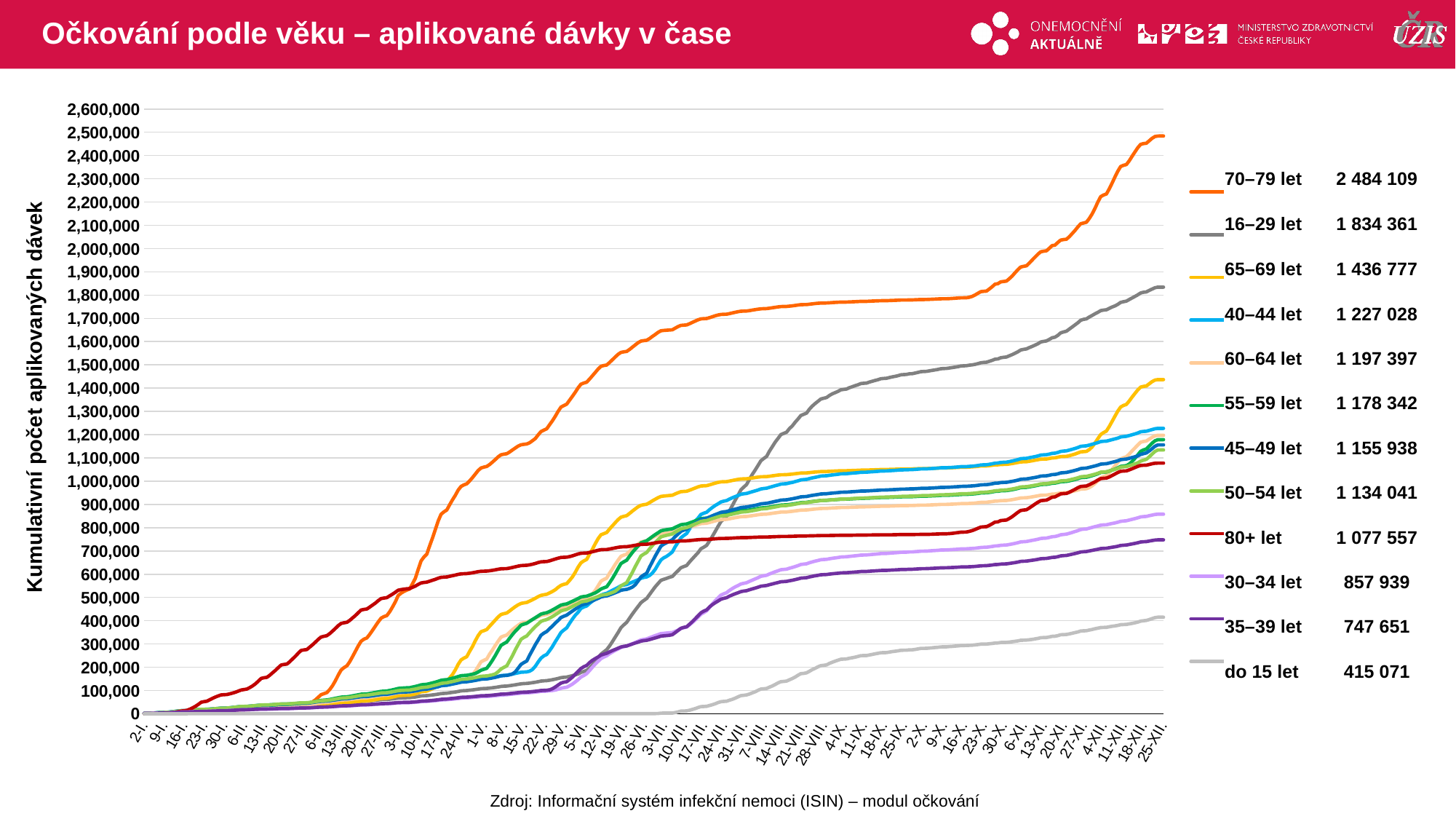

# Očkování podle věku – aplikované dávky v čase

### Chart

| Category | 70–79 | 16–29 | 65–69 | 40–44 | 60–64 | 55–59 | 45–49 | 50–54 | 80+ | 30–34 | 35–39 | do 15 |
|---|---|---|---|---|---|---|---|---|---|---|---|---|
| 2-I. | 688.0 | 1441.0 | 741.0 | 1703.0 | 1074.0 | 1320.0 | 1517.0 | 1480.0 | 759.0 | 1135.0 | 935.0 | 0.0 |
| 3-I. | 724.0 | 1534.0 | 783.0 | 1846.0 | 1142.0 | 1428.0 | 1636.0 | 1589.0 | 764.0 | 1216.0 | 1001.0 | 0.0 |
| 4-I. | 869.0 | 1863.0 | 989.0 | 2344.0 | 1452.0 | 1846.0 | 2102.0 | 2036.0 | 799.0 | 1504.0 | 1279.0 | 0.0 |
| 5-I. | 1044.0 | 2321.0 | 1219.0 | 2940.0 | 1835.0 | 2364.0 | 2689.0 | 2634.0 | 843.0 | 1860.0 | 1643.0 | 0.0 |
| 6-I. | 1302.0 | 2910.0 | 1535.0 | 3708.0 | 2319.0 | 3039.0 | 3442.0 | 3380.0 | 916.0 | 2309.0 | 2031.0 | 0.0 |
| 7-I. | 1783.0 | 3713.0 | 1943.0 | 4668.0 | 2998.0 | 3904.0 | 4387.0 | 4325.0 | 1348.0 | 2876.0 | 2590.0 | 0.0 |
| 8-I. | 2314.0 | 4626.0 | 2434.0 | 5833.0 | 3810.0 | 4920.0 | 5615.0 | 5518.0 | 2228.0 | 3543.0 | 3269.0 | 0.0 |
| 9-I. | 2498.0 | 4768.0 | 2590.0 | 6040.0 | 3998.0 | 5133.0 | 5819.0 | 5729.0 | 2422.0 | 3655.0 | 3401.0 | 0.0 |
| 10-I. | 2657.0 | 4906.0 | 2726.0 | 6242.0 | 4148.0 | 5317.0 | 6027.0 | 5916.0 | 2537.0 | 3771.0 | 3508.0 | 0.0 |
| 11-I. | 3148.0 | 5889.0 | 3246.0 | 7499.0 | 4950.0 | 6398.0 | 7244.0 | 7010.0 | 3194.0 | 4434.0 | 4160.0 | 0.0 |
| 12-I. | 4071.0 | 6961.0 | 3987.0 | 9025.0 | 6018.0 | 7676.0 | 8708.0 | 8381.0 | 4953.0 | 5231.0 | 5012.0 | 0.0 |
| 13-I. | 5307.0 | 7929.0 | 4766.0 | 10419.0 | 7049.0 | 9047.0 | 10108.0 | 9836.0 | 6711.0 | 5996.0 | 5816.0 | 0.0 |
| 14-I. | 6766.0 | 8982.0 | 5688.0 | 11942.0 | 8221.0 | 10534.0 | 11617.0 | 11415.0 | 9076.0 | 6770.0 | 6627.0 | 0.0 |
| 15-I. | 8000.0 | 9934.0 | 6546.0 | 13289.0 | 9365.0 | 11943.0 | 12921.0 | 12866.0 | 11477.0 | 7462.0 | 7346.0 | 0.0 |
| 16-I. | 8342.0 | 10068.0 | 6716.0 | 13485.0 | 9540.0 | 12149.0 | 13083.0 | 13084.0 | 13025.0 | 7552.0 | 7436.0 | 0.0 |
| 17-I. | 8564.0 | 10248.0 | 6835.0 | 13650.0 | 9674.0 | 12295.0 | 13237.0 | 13262.0 | 14699.0 | 7679.0 | 7531.0 | 0.0 |
| 18-I. | 9541.0 | 11002.0 | 7609.0 | 14809.0 | 10568.0 | 13358.0 | 14341.0 | 14401.0 | 19543.0 | 8289.0 | 8111.0 | 1.0 |
| 19-I. | 10559.0 | 11717.0 | 8391.0 | 15912.0 | 11508.0 | 14532.0 | 15442.0 | 15568.0 | 25327.0 | 8829.0 | 8658.0 | 2.0 |
| 20-I. | 11685.0 | 12454.0 | 9133.0 | 16954.0 | 12520.0 | 15715.0 | 16545.0 | 16745.0 | 32020.0 | 9366.0 | 9232.0 | 2.0 |
| 21-I. | 12826.0 | 13146.0 | 9815.0 | 17972.0 | 13329.0 | 16810.0 | 17553.0 | 17866.0 | 40433.0 | 9859.0 | 9743.0 | 2.0 |
| 22-I. | 13642.0 | 13711.0 | 10313.0 | 18750.0 | 13924.0 | 17647.0 | 18358.0 | 18720.0 | 49513.0 | 10241.0 | 10151.0 | 2.0 |
| 23-I. | 13854.0 | 13849.0 | 10425.0 | 18943.0 | 14080.0 | 17840.0 | 18538.0 | 18926.0 | 52033.0 | 10340.0 | 10246.0 | 2.0 |
| 24-I. | 13976.0 | 13967.0 | 10514.0 | 19104.0 | 14189.0 | 17974.0 | 18682.0 | 19077.0 | 53898.0 | 10430.0 | 10323.0 | 2.0 |
| 25-I. | 14493.0 | 14576.0 | 10974.0 | 19889.0 | 14750.0 | 18705.0 | 19452.0 | 19840.0 | 60110.0 | 10870.0 | 10764.0 | 2.0 |
| 26-I. | 15156.0 | 15348.0 | 11582.0 | 20840.0 | 15493.0 | 19692.0 | 20396.0 | 20873.0 | 66530.0 | 11398.0 | 11294.0 | 2.0 |
| 27-I. | 15745.0 | 16107.0 | 12066.0 | 21815.0 | 16194.0 | 20664.0 | 21422.0 | 21931.0 | 72075.0 | 11934.0 | 11823.0 | 2.0 |
| 28-I. | 16382.0 | 16941.0 | 12572.0 | 22904.0 | 16999.0 | 21611.0 | 22451.0 | 22975.0 | 76758.0 | 12531.0 | 12488.0 | 2.0 |
| 29-I. | 17043.0 | 17828.0 | 13160.0 | 24075.0 | 17917.0 | 22740.0 | 23781.0 | 24254.0 | 81140.0 | 13184.0 | 13139.0 | 2.0 |
| 30-I. | 17184.0 | 17926.0 | 13280.0 | 24199.0 | 18035.0 | 22886.0 | 23925.0 | 24376.0 | 81779.0 | 13256.0 | 13201.0 | 2.0 |
| 31-I. | 17339.0 | 18036.0 | 13391.0 | 24338.0 | 18146.0 | 23004.0 | 24052.0 | 24513.0 | 82448.0 | 13338.0 | 13289.0 | 2.0 |
| 1-II. | 17989.0 | 18948.0 | 13964.0 | 25506.0 | 18942.0 | 24017.0 | 25165.0 | 25599.0 | 85430.0 | 13964.0 | 13894.0 | 2.0 |
| 2-II. | 18866.0 | 19977.0 | 14684.0 | 26870.0 | 19934.0 | 25252.0 | 26563.0 | 26922.0 | 88815.0 | 14670.0 | 14696.0 | 2.0 |
| 3-II. | 20038.0 | 20953.0 | 15475.0 | 28304.0 | 20938.0 | 26653.0 | 27984.0 | 28378.0 | 92484.0 | 15427.0 | 15460.0 | 2.0 |
| 4-II. | 21400.0 | 22078.0 | 16373.0 | 29825.0 | 22098.0 | 28153.0 | 29544.0 | 29972.0 | 97341.0 | 16250.0 | 16336.0 | 2.0 |
| 5-II. | 22548.0 | 23037.0 | 17207.0 | 31129.0 | 23207.0 | 29497.0 | 30853.0 | 31376.0 | 102179.0 | 16921.0 | 17049.0 | 2.0 |
| 6-II. | 22712.0 | 23152.0 | 17328.0 | 31299.0 | 23349.0 | 29655.0 | 30990.0 | 31539.0 | 103976.0 | 17019.0 | 17130.0 | 2.0 |
| 7-II. | 22871.0 | 23288.0 | 17424.0 | 31420.0 | 23457.0 | 29789.0 | 31121.0 | 31678.0 | 106103.0 | 17103.0 | 17196.0 | 2.0 |
| 8-II. | 23823.0 | 24087.0 | 18092.0 | 32553.0 | 24369.0 | 30871.0 | 32229.0 | 32746.0 | 112305.0 | 17682.0 | 17773.0 | 2.0 |
| 9-II. | 24953.0 | 24765.0 | 18852.0 | 33655.0 | 25252.0 | 31961.0 | 33319.0 | 33847.0 | 119958.0 | 18225.0 | 18337.0 | 2.0 |
| 10-II. | 26284.0 | 25434.0 | 19614.0 | 34770.0 | 26235.0 | 33180.0 | 34465.0 | 35048.0 | 128817.0 | 18698.0 | 18900.0 | 2.0 |
| 11-II. | 28007.0 | 26215.0 | 20542.0 | 35955.0 | 27312.0 | 34428.0 | 35721.0 | 36344.0 | 140193.0 | 19251.0 | 19540.0 | 2.0 |
| 12-II. | 29468.0 | 26988.0 | 21338.0 | 37028.0 | 28235.0 | 35570.0 | 36824.0 | 37550.0 | 151772.0 | 19763.0 | 20082.0 | 2.0 |
| 13-II. | 29797.0 | 27130.0 | 21478.0 | 37175.0 | 28390.0 | 35759.0 | 36971.0 | 37734.0 | 154742.0 | 19836.0 | 20154.0 | 2.0 |
| 14-II. | 29887.0 | 27172.0 | 21544.0 | 37225.0 | 28443.0 | 35848.0 | 37014.0 | 37806.0 | 156551.0 | 19859.0 | 20183.0 | 2.0 |
| 15-II. | 30806.0 | 27757.0 | 22092.0 | 37982.0 | 29030.0 | 36584.0 | 37754.0 | 38587.0 | 165548.0 | 20279.0 | 20590.0 | 2.0 |
| 16-II. | 32003.0 | 28446.0 | 22693.0 | 38732.0 | 29649.0 | 37358.0 | 38434.0 | 39378.0 | 176247.0 | 20624.0 | 20960.0 | 2.0 |
| 17-II. | 33278.0 | 29117.0 | 23307.0 | 39480.0 | 30351.0 | 38251.0 | 39229.0 | 40314.0 | 186514.0 | 21035.0 | 21378.0 | 3.0 |
| 18-II. | 34662.0 | 29722.0 | 24098.0 | 40321.0 | 31202.0 | 39236.0 | 40068.0 | 41272.0 | 198403.0 | 21466.0 | 21855.0 | 3.0 |
| 19-II. | 35854.0 | 30425.0 | 24729.0 | 41121.0 | 31866.0 | 40139.0 | 40892.0 | 42191.0 | 209756.0 | 21894.0 | 22310.0 | 3.0 |
| 20-II. | 36000.0 | 30524.0 | 24816.0 | 41208.0 | 31955.0 | 40234.0 | 40997.0 | 42283.0 | 211986.0 | 21953.0 | 22367.0 | 3.0 |
| 21-II. | 36059.0 | 30554.0 | 24861.0 | 41240.0 | 32006.0 | 40279.0 | 41070.0 | 42346.0 | 213678.0 | 21979.0 | 22388.0 | 3.0 |
| 22-II. | 36921.0 | 31136.0 | 25330.0 | 41863.0 | 32581.0 | 40980.0 | 41654.0 | 43032.0 | 223748.0 | 22405.0 | 22723.0 | 3.0 |
| 23-II. | 37952.0 | 31831.0 | 25983.0 | 42709.0 | 33257.0 | 41827.0 | 42496.0 | 43957.0 | 235840.0 | 22895.0 | 23235.0 | 3.0 |
| 24-II. | 39312.0 | 32574.0 | 26725.0 | 43567.0 | 34099.0 | 42767.0 | 43339.0 | 44902.0 | 247157.0 | 23417.0 | 23706.0 | 3.0 |
| 25-II. | 40957.0 | 33426.0 | 27533.0 | 44611.0 | 34982.0 | 43809.0 | 44409.0 | 46017.0 | 260595.0 | 24002.0 | 24322.0 | 3.0 |
| 26-II. | 42868.0 | 34328.0 | 28354.0 | 45602.0 | 35850.0 | 44896.0 | 45397.0 | 47005.0 | 272124.0 | 24564.0 | 24866.0 | 3.0 |
| 27-II. | 43185.0 | 34468.0 | 28433.0 | 45747.0 | 35947.0 | 45018.0 | 45510.0 | 47120.0 | 274374.0 | 24647.0 | 24929.0 | 3.0 |
| 28-II. | 43320.0 | 34568.0 | 28513.0 | 45875.0 | 36080.0 | 45221.0 | 45634.0 | 47277.0 | 276050.0 | 24722.0 | 24971.0 | 3.0 |
| 1-III. | 45962.0 | 35316.0 | 29620.0 | 47079.0 | 37558.0 | 46853.0 | 46777.0 | 48502.0 | 286226.0 | 25310.0 | 25610.0 | 3.0 |
| 2-III. | 51087.0 | 36224.0 | 31212.0 | 48658.0 | 40376.0 | 49936.0 | 48353.0 | 50279.0 | 296546.0 | 25982.0 | 26369.0 | 3.0 |
| 3-III. | 59650.0 | 37242.0 | 32921.0 | 50474.0 | 42817.0 | 52566.0 | 50159.0 | 52209.0 | 307773.0 | 26762.0 | 27207.0 | 3.0 |
| 4-III. | 70954.0 | 38087.0 | 34722.0 | 52026.0 | 45415.0 | 54953.0 | 51819.0 | 53921.0 | 319874.0 | 27346.0 | 27989.0 | 3.0 |
| 5-III. | 81944.0 | 39020.0 | 36144.0 | 53564.0 | 47373.0 | 57187.0 | 53322.0 | 55575.0 | 329887.0 | 28051.0 | 28717.0 | 3.0 |
| 6-III. | 86501.0 | 39381.0 | 36729.0 | 54097.0 | 48239.0 | 58282.0 | 53851.0 | 56322.0 | 332911.0 | 28280.0 | 28993.0 | 3.0 |
| 7-III. | 90922.0 | 39761.0 | 37388.0 | 54712.0 | 48918.0 | 59168.0 | 54463.0 | 57072.0 | 335569.0 | 28506.0 | 29264.0 | 3.0 |
| 8-III. | 104022.0 | 40618.0 | 38588.0 | 56120.0 | 50839.0 | 61316.0 | 55823.0 | 58770.0 | 344537.0 | 29158.0 | 29965.0 | 4.0 |
| 9-III. | 120528.0 | 41732.0 | 40023.0 | 57896.0 | 52985.0 | 63790.0 | 57758.0 | 61085.0 | 355273.0 | 29908.0 | 30774.0 | 5.0 |
| 10-III. | 142229.0 | 43061.0 | 41502.0 | 59646.0 | 54975.0 | 66330.0 | 59347.0 | 62956.0 | 366816.0 | 30780.0 | 31722.0 | 5.0 |
| 11-III. | 166286.0 | 44587.0 | 43255.0 | 61664.0 | 57144.0 | 68946.0 | 61368.0 | 65134.0 | 378793.0 | 31820.0 | 32769.0 | 5.0 |
| 12-III. | 188136.0 | 46024.0 | 45015.0 | 63773.0 | 58888.0 | 71299.0 | 63330.0 | 67161.0 | 388277.0 | 32699.0 | 33714.0 | 5.0 |
| 13-III. | 198331.0 | 46459.0 | 45457.0 | 64395.0 | 59517.0 | 72257.0 | 64156.0 | 67916.0 | 391053.0 | 32910.0 | 34012.0 | 6.0 |
| 14-III. | 205745.0 | 46828.0 | 45766.0 | 64902.0 | 59911.0 | 72905.0 | 64625.0 | 68541.0 | 393006.0 | 33103.0 | 34222.0 | 8.0 |
| 15-III. | 223327.0 | 48075.0 | 47050.0 | 66403.0 | 61105.0 | 74476.0 | 65953.0 | 69954.0 | 401114.0 | 33817.0 | 34883.0 | 8.0 |
| 16-III. | 245796.0 | 49456.0 | 48740.0 | 68411.0 | 62868.0 | 76886.0 | 67943.0 | 72246.0 | 411920.0 | 34773.0 | 35831.0 | 8.0 |
| 17-III. | 268685.0 | 50812.0 | 50407.0 | 70134.0 | 64516.0 | 79161.0 | 69634.0 | 74257.0 | 422237.0 | 35645.0 | 36707.0 | 8.0 |
| 18-III. | 292075.0 | 52092.0 | 52146.0 | 71853.0 | 66085.0 | 81410.0 | 71334.0 | 76368.0 | 434411.0 | 36506.0 | 37604.0 | 8.0 |
| 19-III. | 311682.0 | 53706.0 | 54126.0 | 73873.0 | 68014.0 | 83920.0 | 73230.0 | 78623.0 | 445964.0 | 37404.0 | 38657.0 | 8.0 |
| 20-III. | 320829.0 | 54290.0 | 54589.0 | 74493.0 | 68443.0 | 84836.0 | 73741.0 | 79612.0 | 448572.0 | 37698.0 | 38991.0 | 8.0 |
| 21-III. | 325591.0 | 54585.0 | 54766.0 | 74781.0 | 68656.0 | 85188.0 | 74040.0 | 80021.0 | 450327.0 | 37880.0 | 39131.0 | 8.0 |
| 22-III. | 341301.0 | 55571.0 | 56452.0 | 76258.0 | 70378.0 | 87182.0 | 75543.0 | 81807.0 | 458583.0 | 38563.0 | 39804.0 | 8.0 |
| 23-III. | 358713.0 | 56763.0 | 58318.0 | 77720.0 | 72200.0 | 89393.0 | 77122.0 | 83631.0 | 467112.0 | 39309.0 | 40609.0 | 8.0 |
| 24-III. | 377154.0 | 57987.0 | 60620.0 | 79428.0 | 74291.0 | 91629.0 | 78841.0 | 85445.0 | 475857.0 | 40185.0 | 41412.0 | 8.0 |
| 25-III. | 395161.0 | 59262.0 | 62890.0 | 81231.0 | 76428.0 | 93775.0 | 80655.0 | 87259.0 | 486475.0 | 40992.0 | 42287.0 | 8.0 |
| 26-III. | 411003.0 | 60825.0 | 65260.0 | 83436.0 | 78548.0 | 96231.0 | 82706.0 | 89356.0 | 495082.0 | 42057.0 | 43405.0 | 8.0 |
| 27-III. | 417735.0 | 61198.0 | 65807.0 | 83900.0 | 79052.0 | 97035.0 | 83103.0 | 89857.0 | 497390.0 | 42304.0 | 43662.0 | 8.0 |
| 28-III. | 421776.0 | 61488.0 | 66417.0 | 84350.0 | 79479.0 | 97719.0 | 83565.0 | 90341.0 | 499036.0 | 42491.0 | 43864.0 | 8.0 |
| 29-III. | 438258.0 | 62549.0 | 68991.0 | 86012.0 | 81825.0 | 100003.0 | 85254.0 | 92137.0 | 506656.0 | 43279.0 | 44733.0 | 8.0 |
| 30-III. | 458725.0 | 63987.0 | 71798.0 | 87926.0 | 84496.0 | 102757.0 | 87599.0 | 94512.0 | 514066.0 | 44216.0 | 45683.0 | 8.0 |
| 31-III. | 481429.0 | 65597.0 | 74660.0 | 89993.0 | 87005.0 | 105632.0 | 89641.0 | 96667.0 | 522386.0 | 45269.0 | 46784.0 | 8.0 |
| 1-IV. | 508412.0 | 67421.0 | 77953.0 | 92416.0 | 89928.0 | 108764.0 | 91937.0 | 99178.0 | 531158.0 | 46514.0 | 48085.0 | 8.0 |
| 2-IV. | 518462.0 | 67994.0 | 78889.0 | 93304.0 | 90755.0 | 109909.0 | 92696.0 | 100057.0 | 533725.0 | 46880.0 | 48499.0 | 9.0 |
| 3-IV. | 525712.0 | 68499.0 | 79477.0 | 93920.0 | 91467.0 | 110751.0 | 93355.0 | 100748.0 | 535554.0 | 47169.0 | 48824.0 | 9.0 |
| 4-IV. | 531454.0 | 68810.0 | 79881.0 | 94436.0 | 91907.0 | 111461.0 | 93899.0 | 101318.0 | 537162.0 | 47361.0 | 49039.0 | 9.0 |
| 5-IV. | 536527.0 | 69126.0 | 80255.0 | 94835.0 | 92371.0 | 111921.0 | 94246.0 | 101839.0 | 538244.0 | 47555.0 | 49240.0 | 9.0 |
| 6-IV. | 559018.0 | 70728.0 | 82550.0 | 96695.0 | 94682.0 | 114638.0 | 96168.0 | 104078.0 | 543557.0 | 48504.0 | 50192.0 | 9.0 |
| 7-IV. | 582171.0 | 72019.0 | 85315.0 | 98430.0 | 96934.0 | 117319.0 | 98075.0 | 106229.0 | 548897.0 | 49342.0 | 51039.0 | 9.0 |
| 8-IV. | 621013.0 | 73938.0 | 89636.0 | 100952.0 | 100023.0 | 120399.0 | 100521.0 | 108907.0 | 556178.0 | 50578.0 | 52392.0 | 9.0 |
| 9-IV. | 656751.0 | 76424.0 | 94291.0 | 103967.0 | 103323.0 | 124183.0 | 103704.0 | 112105.0 | 562164.0 | 52197.0 | 54004.0 | 10.0 |
| 10-IV. | 673951.0 | 77288.0 | 96086.0 | 105523.0 | 104548.0 | 125702.0 | 105009.0 | 113399.0 | 564330.0 | 52729.0 | 54841.0 | 10.0 |
| 11-IV. | 685849.0 | 77901.0 | 97122.0 | 106323.0 | 105234.0 | 126553.0 | 105778.0 | 114279.0 | 565677.0 | 53063.0 | 55203.0 | 10.0 |
| 12-IV. | 722023.0 | 79400.0 | 102273.0 | 108658.0 | 108383.0 | 129567.0 | 108095.0 | 116976.0 | 569766.0 | 54023.0 | 56296.0 | 10.0 |
| 13-IV. | 755587.0 | 80903.0 | 107429.0 | 111335.0 | 111409.0 | 132689.0 | 110831.0 | 120138.0 | 573927.0 | 55113.0 | 57482.0 | 10.0 |
| 14-IV. | 792334.0 | 82393.0 | 113963.0 | 113743.0 | 114603.0 | 135785.0 | 113425.0 | 123104.0 | 577947.0 | 56176.0 | 58601.0 | 10.0 |
| 15-IV. | 828836.0 | 84368.0 | 124003.0 | 116696.0 | 118500.0 | 139414.0 | 116316.0 | 126268.0 | 582636.0 | 57507.0 | 60018.0 | 10.0 |
| 16-IV. | 857681.0 | 86638.0 | 133160.0 | 120822.0 | 123023.0 | 143774.0 | 120414.0 | 130264.0 | 586497.0 | 59132.0 | 61937.0 | 10.0 |
| 17-IV. | 867923.0 | 87554.0 | 137166.0 | 122230.0 | 124331.0 | 145624.0 | 121718.0 | 132070.0 | 587371.0 | 59767.0 | 62742.0 | 10.0 |
| 18-IV. | 875971.0 | 88297.0 | 139636.0 | 123269.0 | 125176.0 | 146550.0 | 122591.0 | 132929.0 | 588018.0 | 60279.0 | 63341.0 | 10.0 |
| 19-IV. | 898407.0 | 90088.0 | 153610.0 | 126047.0 | 128610.0 | 149658.0 | 125115.0 | 135940.0 | 590787.0 | 61458.0 | 64703.0 | 11.0 |
| 20-IV. | 919789.0 | 91756.0 | 168748.0 | 128469.0 | 132003.0 | 152811.0 | 127585.0 | 138604.0 | 593616.0 | 62549.0 | 65978.0 | 11.0 |
| 21-IV. | 939293.0 | 93499.0 | 188888.0 | 130891.0 | 135707.0 | 156049.0 | 130063.0 | 141315.0 | 596244.0 | 63809.0 | 67276.0 | 11.0 |
| 22-IV. | 961607.0 | 95644.0 | 212414.0 | 133855.0 | 140046.0 | 159855.0 | 132818.0 | 144424.0 | 599226.0 | 65227.0 | 68708.0 | 11.0 |
| 23-IV. | 977385.0 | 98185.0 | 231273.0 | 137270.0 | 144316.0 | 163528.0 | 135694.0 | 147739.0 | 601366.0 | 67052.0 | 70557.0 | 14.0 |
| 24-IV. | 984017.0 | 99192.0 | 239045.0 | 138218.0 | 146083.0 | 164487.0 | 136710.0 | 148646.0 | 602029.0 | 67595.0 | 71045.0 | 15.0 |
| 25-IV. | 988627.0 | 99789.0 | 245111.0 | 138949.0 | 148783.0 | 165332.0 | 137555.0 | 149387.0 | 602435.0 | 68040.0 | 71428.0 | 15.0 |
| 26-IV. | 1001159.0 | 101220.0 | 268085.0 | 140638.0 | 156811.0 | 167556.0 | 139221.0 | 151146.0 | 604137.0 | 68978.0 | 72409.0 | 16.0 |
| 27-IV. | 1015183.0 | 102560.0 | 289036.0 | 142350.0 | 168145.0 | 170011.0 | 141232.0 | 153142.0 | 606061.0 | 69918.0 | 73333.0 | 16.0 |
| 28-IV. | 1030206.0 | 104170.0 | 313568.0 | 144468.0 | 183094.0 | 173154.0 | 143436.0 | 155561.0 | 608272.0 | 71019.0 | 74441.0 | 16.0 |
| 29-IV. | 1045878.0 | 105852.0 | 336125.0 | 147062.0 | 203191.0 | 179322.0 | 145804.0 | 158130.0 | 610876.0 | 72272.0 | 75779.0 | 17.0 |
| 30-IV. | 1056595.0 | 107872.0 | 352864.0 | 149796.0 | 223145.0 | 187085.0 | 148425.0 | 160974.0 | 612509.0 | 73603.0 | 77182.0 | 18.0 |
| 1-V. | 1060391.0 | 108379.0 | 356948.0 | 150557.0 | 229711.0 | 191216.0 | 149110.0 | 161764.0 | 612918.0 | 73940.0 | 77544.0 | 18.0 |
| 2-V. | 1063208.0 | 108891.0 | 361925.0 | 151163.0 | 235248.0 | 195339.0 | 149718.0 | 162494.0 | 613310.0 | 74255.0 | 77875.0 | 19.0 |
| 3-V. | 1071440.0 | 110204.0 | 376038.0 | 153021.0 | 256388.0 | 211583.0 | 151721.0 | 164782.0 | 614634.0 | 75217.0 | 78827.0 | 19.0 |
| 4-V. | 1081766.0 | 111635.0 | 389437.0 | 155269.0 | 274107.0 | 229791.0 | 153982.0 | 167463.0 | 616610.0 | 76270.0 | 79908.0 | 20.0 |
| 5-V. | 1092840.0 | 113295.0 | 402804.0 | 157522.0 | 294038.0 | 250334.0 | 156528.0 | 171215.0 | 618677.0 | 77484.0 | 81209.0 | 21.0 |
| 6-V. | 1104505.0 | 115101.0 | 416147.0 | 160475.0 | 312198.0 | 272431.0 | 159618.0 | 180736.0 | 621226.0 | 78855.0 | 82663.0 | 21.0 |
| 7-V. | 1113318.0 | 117474.0 | 426633.0 | 163720.0 | 329485.0 | 293961.0 | 162998.0 | 192388.0 | 623228.0 | 80602.0 | 84365.0 | 22.0 |
| 8-V. | 1115975.0 | 118316.0 | 430241.0 | 164853.0 | 334381.0 | 301593.0 | 164089.0 | 199533.0 | 623638.0 | 81253.0 | 84977.0 | 22.0 |
| 9-V. | 1117861.0 | 118982.0 | 433001.0 | 165694.0 | 338419.0 | 308236.0 | 164863.0 | 205699.0 | 624024.0 | 81772.0 | 85414.0 | 22.0 |
| 10-V. | 1125238.0 | 120670.0 | 441831.0 | 168100.0 | 350116.0 | 324626.0 | 167241.0 | 227450.0 | 626155.0 | 83032.0 | 86819.0 | 22.0 |
| 11-V. | 1134085.0 | 122476.0 | 451510.0 | 170652.0 | 361440.0 | 340684.0 | 171116.0 | 249546.0 | 628997.0 | 84409.0 | 88179.0 | 23.0 |
| 12-V. | 1142495.0 | 124335.0 | 460269.0 | 173128.0 | 371367.0 | 354793.0 | 179901.0 | 274727.0 | 631792.0 | 85692.0 | 89395.0 | 25.0 |
| 13-V. | 1150767.0 | 126463.0 | 468324.0 | 175817.0 | 380541.0 | 367172.0 | 195845.0 | 297487.0 | 634624.0 | 87036.0 | 90793.0 | 36.0 |
| 14-V. | 1156313.0 | 128485.0 | 474289.0 | 178406.0 | 388739.0 | 380822.0 | 212122.0 | 319851.0 | 636797.0 | 88428.0 | 92148.0 | 41.0 |
| 15-V. | 1158272.0 | 129582.0 | 476703.0 | 179297.0 | 391508.0 | 385338.0 | 220090.0 | 327967.0 | 637613.0 | 89004.0 | 92715.0 | 44.0 |
| 16-V. | 1159745.0 | 130220.0 | 478546.0 | 179964.0 | 393574.0 | 389012.0 | 226515.0 | 334281.0 | 638312.0 | 89416.0 | 93082.0 | 50.0 |
| 17-V. | 1164888.0 | 131743.0 | 484149.0 | 182956.0 | 399053.0 | 397106.0 | 251461.0 | 348552.0 | 640137.0 | 90417.0 | 94118.0 | 53.0 |
| 18-V. | 1173876.0 | 133570.0 | 490167.0 | 190129.0 | 404957.0 | 405129.0 | 273657.0 | 361955.0 | 642816.0 | 91630.0 | 95316.0 | 69.0 |
| 19-V. | 1182996.0 | 135403.0 | 496418.0 | 203999.0 | 410731.0 | 412933.0 | 296758.0 | 374526.0 | 646190.0 | 92879.0 | 96598.0 | 73.0 |
| 20-V. | 1199123.0 | 137806.0 | 503375.0 | 222684.0 | 416904.0 | 420693.0 | 316927.0 | 385748.0 | 650212.0 | 94355.0 | 98103.0 | 83.0 |
| 21-V. | 1213451.0 | 140438.0 | 509001.0 | 239124.0 | 422510.0 | 428346.0 | 337361.0 | 397177.0 | 653043.0 | 96148.0 | 99882.0 | 90.0 |
| 22-V. | 1219689.0 | 141456.0 | 511596.0 | 248922.0 | 425111.0 | 431898.0 | 346698.0 | 401568.0 | 653814.0 | 96744.0 | 100514.0 | 97.0 |
| 23-V. | 1225199.0 | 142256.0 | 513505.0 | 254881.0 | 426889.0 | 434363.0 | 353535.0 | 404941.0 | 654365.0 | 97197.0 | 100970.0 | 98.0 |
| 24-V. | 1242756.0 | 144169.0 | 519668.0 | 271136.0 | 431720.0 | 439577.0 | 365669.0 | 411122.0 | 657483.0 | 98541.0 | 102945.0 | 101.0 |
| 25-V. | 1259709.0 | 146230.0 | 525871.0 | 288644.0 | 437417.0 | 446037.0 | 376848.0 | 417650.0 | 661350.0 | 99897.0 | 107466.0 | 102.0 |
| 26-V. | 1279238.0 | 148824.0 | 533133.0 | 309814.0 | 443549.0 | 452936.0 | 389933.0 | 425818.0 | 665120.0 | 101960.0 | 114857.0 | 106.0 |
| 27-V. | 1300547.0 | 151732.0 | 543439.0 | 329032.0 | 450130.0 | 460088.0 | 401106.0 | 433511.0 | 668886.0 | 105260.0 | 123348.0 | 108.0 |
| 28-V. | 1318753.0 | 155134.0 | 552058.0 | 349391.0 | 456432.0 | 467234.0 | 413843.0 | 441984.0 | 671954.0 | 109522.0 | 131934.0 | 113.0 |
| 29-V. | 1325095.0 | 156458.0 | 556463.0 | 359975.0 | 458498.0 | 470127.0 | 419322.0 | 445716.0 | 672513.0 | 112099.0 | 135495.0 | 114.0 |
| 30-V. | 1331060.0 | 157515.0 | 559301.0 | 369051.0 | 460042.0 | 472206.0 | 423952.0 | 448552.0 | 673072.0 | 113824.0 | 137695.0 | 115.0 |
| 31-V. | 1347895.0 | 160446.0 | 572974.0 | 388498.0 | 465234.0 | 477696.0 | 432723.0 | 454898.0 | 675485.0 | 120155.0 | 147094.0 | 118.0 |
| 1-VI. | 1364905.0 | 163649.0 | 588062.0 | 407002.0 | 470716.0 | 483479.0 | 441331.0 | 461215.0 | 678810.0 | 127485.0 | 157427.0 | 123.0 |
| 2-VI. | 1382388.0 | 167131.0 | 607870.0 | 423323.0 | 476491.0 | 489371.0 | 449777.0 | 467486.0 | 682812.0 | 136441.0 | 169680.0 | 133.0 |
| 3-VI. | 1401480.0 | 170846.0 | 630553.0 | 436417.0 | 482424.0 | 495336.0 | 457496.0 | 473519.0 | 686879.0 | 146662.0 | 181988.0 | 144.0 |
| 4-VI. | 1417022.0 | 177721.0 | 648966.0 | 452683.0 | 488293.0 | 501824.0 | 466708.0 | 480499.0 | 689847.0 | 157721.0 | 194497.0 | 186.0 |
| 5-VI. | 1422103.0 | 181922.0 | 657228.0 | 459008.0 | 490872.0 | 504029.0 | 470614.0 | 483073.0 | 690542.0 | 164359.0 | 202350.0 | 199.0 |
| 6-VI. | 1425544.0 | 186352.0 | 663318.0 | 463373.0 | 493922.0 | 505405.0 | 473092.0 | 484792.0 | 690924.0 | 172128.0 | 207573.0 | 205.0 |
| 7-VI. | 1439140.0 | 196694.0 | 686393.0 | 474451.0 | 503079.0 | 510119.0 | 479337.0 | 489717.0 | 693491.0 | 185632.0 | 220092.0 | 215.0 |
| 8-VI. | 1453181.0 | 210494.0 | 707143.0 | 484235.0 | 515118.0 | 514748.0 | 485184.0 | 494563.0 | 696563.0 | 199865.0 | 229452.0 | 221.0 |
| 9-VI. | 1467519.0 | 225363.0 | 731016.0 | 493116.0 | 530275.0 | 519640.0 | 490793.0 | 499513.0 | 699586.0 | 213373.0 | 237209.0 | 234.0 |
| 10-VI. | 1482165.0 | 241191.0 | 752835.0 | 501135.0 | 549900.0 | 526994.0 | 496084.0 | 504019.0 | 702779.0 | 225240.0 | 244100.0 | 244.0 |
| 11-VI. | 1494052.0 | 256075.0 | 769617.0 | 509977.0 | 570094.0 | 536334.0 | 502175.0 | 509305.0 | 705202.0 | 237115.0 | 251959.0 | 266.0 |
| 12-VI. | 1497348.0 | 265927.0 | 774204.0 | 514760.0 | 577177.0 | 541300.0 | 504949.0 | 511331.0 | 705765.0 | 243795.0 | 256309.0 | 275.0 |
| 13-VI. | 1499302.0 | 275416.0 | 779136.0 | 517729.0 | 582694.0 | 545706.0 | 506566.0 | 512644.0 | 706096.0 | 248999.0 | 259869.0 | 281.0 |
| 14-VI. | 1510310.0 | 291278.0 | 793941.0 | 524100.0 | 604301.0 | 562842.0 | 510987.0 | 516949.0 | 708206.0 | 257882.0 | 265957.0 | 297.0 |
| 15-VI. | 1522299.0 | 309915.0 | 807871.0 | 530684.0 | 622378.0 | 581563.0 | 515465.0 | 521424.0 | 710644.0 | 265300.0 | 271611.0 | 303.0 |
| 16-VI. | 1534045.0 | 329731.0 | 821500.0 | 536820.0 | 642173.0 | 602222.0 | 520152.0 | 526637.0 | 712974.0 | 272364.0 | 276692.0 | 312.0 |
| 17-VI. | 1545315.0 | 348858.0 | 834518.0 | 543150.0 | 659785.0 | 624070.0 | 525121.0 | 536865.0 | 715505.0 | 278305.0 | 281745.0 | 323.0 |
| 18-VI. | 1553687.0 | 370018.0 | 845048.0 | 550300.0 | 676988.0 | 645675.0 | 530867.0 | 549411.0 | 717320.0 | 285049.0 | 287094.0 | 344.0 |
| 19-VI. | 1556180.0 | 382052.0 | 848770.0 | 553256.0 | 681964.0 | 653329.0 | 533115.0 | 556854.0 | 717786.0 | 288290.0 | 289755.0 | 351.0 |
| 20-VI. | 1557933.0 | 392911.0 | 851630.0 | 555098.0 | 686051.0 | 659999.0 | 534567.0 | 563247.0 | 718051.0 | 290832.0 | 291445.0 | 356.0 |
| 21-VI. | 1566302.0 | 410616.0 | 861122.0 | 560417.0 | 698090.0 | 676969.0 | 538832.0 | 585432.0 | 719781.0 | 296120.0 | 295653.0 | 376.0 |
| 22-VI. | 1576217.0 | 428783.0 | 871282.0 | 565845.0 | 709563.0 | 693550.0 | 544449.0 | 607696.0 | 722053.0 | 301156.0 | 299999.0 | 401.0 |
| 23-VI. | 1585875.0 | 445398.0 | 880725.0 | 570832.0 | 719928.0 | 707799.0 | 554311.0 | 632618.0 | 724322.0 | 306443.0 | 304010.0 | 414.0 |
| 24-VI. | 1595392.0 | 461418.0 | 889676.0 | 576205.0 | 729492.0 | 720642.0 | 570733.0 | 655286.0 | 726414.0 | 311756.0 | 307898.0 | 428.0 |
| 25-VI. | 1602307.0 | 477396.0 | 896303.0 | 582238.0 | 738276.0 | 734746.0 | 588074.0 | 678083.0 | 728003.0 | 317245.0 | 312151.0 | 479.0 |
| 26-VI. | 1604411.0 | 487146.0 | 898820.0 | 585982.0 | 741338.0 | 739544.0 | 596808.0 | 686465.0 | 728507.0 | 319579.0 | 314117.0 | 484.0 |
| 27-VI. | 1605813.0 | 495519.0 | 900718.0 | 588068.0 | 743643.0 | 743478.0 | 603868.0 | 693089.0 | 728789.0 | 321888.0 | 315621.0 | 491.0 |
| 28-VI. | 1613239.0 | 512499.0 | 907711.0 | 594416.0 | 750254.0 | 752649.0 | 630164.0 | 708588.0 | 730372.0 | 326630.0 | 318959.0 | 506.0 |
| 29-VI. | 1622197.0 | 529237.0 | 915308.0 | 604866.0 | 757265.0 | 761607.0 | 653866.0 | 723022.0 | 732501.0 | 331240.0 | 322438.0 | 540.0 |
| 30-VI. | 1630743.0 | 545858.0 | 922267.0 | 620949.0 | 763653.0 | 770274.0 | 677965.0 | 736441.0 | 734587.0 | 335971.0 | 326057.0 | 581.0 |
| 1-VII. | 1639893.0 | 559678.0 | 928887.0 | 641617.0 | 769931.0 | 778147.0 | 699036.0 | 748121.0 | 736699.0 | 340004.0 | 329543.0 | 982.0 |
| 2-VII. | 1646664.0 | 573654.0 | 934377.0 | 661118.0 | 775538.0 | 786416.0 | 720595.0 | 760371.0 | 738193.0 | 344694.0 | 333770.0 | 2500.0 |
| 3-VII. | 1648171.0 | 577896.0 | 936001.0 | 670483.0 | 777438.0 | 789302.0 | 729115.0 | 764236.0 | 738483.0 | 345838.0 | 334796.0 | 2659.0 |
| 4-VII. | 1649038.0 | 582224.0 | 937127.0 | 676740.0 | 778837.0 | 791478.0 | 735308.0 | 767293.0 | 738633.0 | 346968.0 | 335933.0 | 2804.0 |
| 5-VII. | 1649964.0 | 586697.0 | 938270.0 | 685735.0 | 780159.0 | 793319.0 | 742205.0 | 770213.0 | 738792.0 | 348197.0 | 337215.0 | 2841.0 |
| 6-VII. | 1650992.0 | 590021.0 | 939468.0 | 695881.0 | 781528.0 | 795121.0 | 747912.0 | 772887.0 | 738992.0 | 349326.0 | 339865.0 | 2869.0 |
| 7-VII. | 1657974.0 | 603076.0 | 944957.0 | 718198.0 | 786615.0 | 801213.0 | 761771.0 | 780827.0 | 740440.0 | 354145.0 | 348676.0 | 5111.0 |
| 8-VII. | 1664847.0 | 615304.0 | 950460.0 | 737024.0 | 791441.0 | 806996.0 | 772763.0 | 787734.0 | 741806.0 | 359727.0 | 357930.0 | 7835.0 |
| 9-VII. | 1669900.0 | 627660.0 | 954609.0 | 756563.0 | 795581.0 | 812609.0 | 784611.0 | 795029.0 | 742942.0 | 366435.0 | 367453.0 | 11367.0 |
| 10-VII. | 1670910.0 | 632881.0 | 955707.0 | 766336.0 | 796786.0 | 814444.0 | 789485.0 | 797800.0 | 743142.0 | 369929.0 | 371294.0 | 11557.0 |
| 11-VII. | 1671727.0 | 637279.0 | 956542.0 | 774717.0 | 797679.0 | 815853.0 | 793494.0 | 800083.0 | 743344.0 | 372603.0 | 373931.0 | 12257.0 |
| 12-VII. | 1676910.0 | 652363.0 | 960828.0 | 794264.0 | 801436.0 | 820163.0 | 802377.0 | 805478.0 | 744486.0 | 382100.0 | 384729.0 | 14921.0 |
| 13-VII. | 1682629.0 | 665923.0 | 965719.0 | 812000.0 | 805404.0 | 824567.0 | 810367.0 | 810811.0 | 745715.0 | 392069.0 | 395855.0 | 18619.0 |
| 14-VII. | 1688309.0 | 679146.0 | 970602.0 | 828029.0 | 809617.0 | 829105.0 | 818322.0 | 816194.0 | 746983.0 | 403109.0 | 408495.0 | 22071.0 |
| 15-VII. | 1693975.0 | 692574.0 | 975415.0 | 840940.0 | 813669.0 | 833631.0 | 825630.0 | 821408.0 | 748221.0 | 414978.0 | 421010.0 | 26677.0 |
| 16-VII. | 1697923.0 | 709152.0 | 978997.0 | 856677.0 | 817387.0 | 838457.0 | 834383.0 | 827129.0 | 749065.0 | 427802.0 | 433683.0 | 30615.0 |
| 17-VII. | 1698811.0 | 716040.0 | 979908.0 | 862232.0 | 818457.0 | 840113.0 | 837441.0 | 829186.0 | 749237.0 | 434687.0 | 441273.0 | 31217.0 |
| 18-VII. | 1699434.0 | 723717.0 | 980583.0 | 866256.0 | 819251.0 | 841168.0 | 839644.0 | 830599.0 | 749373.0 | 442453.0 | 446547.0 | 31853.0 |
| 19-VII. | 1703015.0 | 742436.0 | 983935.0 | 877196.0 | 822299.0 | 844655.0 | 845519.0 | 834817.0 | 750115.0 | 456925.0 | 459135.0 | 35435.0 |
| 20-VII. | 1707139.0 | 762177.0 | 987786.0 | 886667.0 | 825814.0 | 848270.0 | 851074.0 | 838993.0 | 751109.0 | 471731.0 | 468943.0 | 38795.0 |
| 21-VII. | 1711125.0 | 783664.0 | 991390.0 | 895394.0 | 829094.0 | 851773.0 | 856123.0 | 843018.0 | 752060.0 | 485759.0 | 477167.0 | 42872.0 |
| 22-VII. | 1714557.0 | 805243.0 | 994650.0 | 902572.0 | 831932.0 | 855010.0 | 860708.0 | 846616.0 | 752943.0 | 497957.0 | 484432.0 | 48015.0 |
| 23-VII. | 1716962.0 | 825851.0 | 996862.0 | 910480.0 | 834349.0 | 858238.0 | 865750.0 | 850282.0 | 753604.0 | 510099.0 | 492366.0 | 51767.0 |
| 24-VII. | 1717641.0 | 837030.0 | 997558.0 | 913961.0 | 835223.0 | 859527.0 | 868053.0 | 851737.0 | 753762.0 | 515710.0 | 495997.0 | 52907.0 |
| 25-VII. | 1717967.0 | 848197.0 | 997947.0 | 916459.0 | 835733.0 | 860264.0 | 869384.0 | 852628.0 | 753846.0 | 520386.0 | 498974.0 | 53945.0 |
| 26-VII. | 1720488.0 | 872037.0 | 1000216.0 | 922798.0 | 838025.0 | 862727.0 | 873085.0 | 855402.0 | 754418.0 | 530191.0 | 505479.0 | 58075.0 |
| 27-VII. | 1723379.0 | 894918.0 | 1002866.0 | 928582.0 | 840639.0 | 865327.0 | 876542.0 | 858328.0 | 755163.0 | 538184.0 | 511003.0 | 61969.0 |
| 28-VII. | 1726203.0 | 918068.0 | 1005342.0 | 933543.0 | 843030.0 | 867781.0 | 879639.0 | 861034.0 | 755849.0 | 545387.0 | 515811.0 | 66797.0 |
| 29-VII. | 1728801.0 | 939683.0 | 1007589.0 | 938111.0 | 845160.0 | 870189.0 | 882667.0 | 863648.0 | 756553.0 | 551286.0 | 520263.0 | 72748.0 |
| 30-VII. | 1730760.0 | 962475.0 | 1009313.0 | 943528.0 | 847145.0 | 872781.0 | 886346.0 | 866788.0 | 757044.0 | 557883.0 | 525131.0 | 77964.0 |
| 31-VII. | 1731320.0 | 974667.0 | 1009847.0 | 945690.0 | 847816.0 | 873686.0 | 887825.0 | 867901.0 | 757197.0 | 560733.0 | 527417.0 | 79138.0 |
| 1-VIII. | 1731624.0 | 985346.0 | 1010170.0 | 947051.0 | 848211.0 | 874252.0 | 888748.0 | 868592.0 | 757266.0 | 563292.0 | 528919.0 | 80790.0 |
| 2-VIII. | 1733410.0 | 1008070.0 | 1011770.0 | 950963.0 | 849857.0 | 876051.0 | 891163.0 | 870657.0 | 757735.0 | 569016.0 | 533014.0 | 84763.0 |
| 3-VIII. | 1735550.0 | 1028735.0 | 1013639.0 | 954584.0 | 851680.0 | 878052.0 | 893600.0 | 872820.0 | 758238.0 | 574255.0 | 536704.0 | 89669.0 |
| 4-VIII. | 1737531.0 | 1047667.0 | 1015414.0 | 958055.0 | 853467.0 | 879995.0 | 896072.0 | 874936.0 | 758763.0 | 579486.0 | 540259.0 | 94399.0 |
| 5-VIII. | 1739519.0 | 1067139.0 | 1017223.0 | 961889.0 | 855345.0 | 882283.0 | 898850.0 | 877324.0 | 759250.0 | 584729.0 | 543854.0 | 100614.0 |
| 6-VIII. | 1741148.0 | 1087588.0 | 1018709.0 | 966429.0 | 857236.0 | 884774.0 | 902341.0 | 880245.0 | 759663.0 | 590761.0 | 548293.0 | 106111.0 |
| 7-VIII. | 1741665.0 | 1097332.0 | 1019196.0 | 968223.0 | 857835.0 | 885700.0 | 903665.0 | 881311.0 | 759766.0 | 593043.0 | 549904.0 | 107363.0 |
| 8-VIII. | 1741992.0 | 1106135.0 | 1019540.0 | 969608.0 | 858253.0 | 886321.0 | 904669.0 | 882092.0 | 759835.0 | 595234.0 | 551271.0 | 108547.0 |
| 9-VIII. | 1743648.0 | 1128996.0 | 1021057.0 | 973380.0 | 859960.0 | 888385.0 | 907385.0 | 884475.0 | 760239.0 | 600826.0 | 554801.0 | 114293.0 |
| 10-VIII. | 1745586.0 | 1147863.0 | 1022790.0 | 976824.0 | 861748.0 | 890482.0 | 910018.0 | 886671.0 | 760742.0 | 605431.0 | 557887.0 | 119316.0 |
| 11-VIII. | 1747455.0 | 1167488.0 | 1024477.0 | 980394.0 | 863565.0 | 892589.0 | 912763.0 | 889032.0 | 761242.0 | 610429.0 | 561118.0 | 125659.0 |
| 12-VIII. | 1749254.0 | 1183462.0 | 1026095.0 | 983427.0 | 865230.0 | 894583.0 | 915188.0 | 891302.0 | 761726.0 | 614422.0 | 563992.0 | 132389.0 |
| 13-VIII. | 1750797.0 | 1200299.0 | 1027446.0 | 987247.0 | 866941.0 | 897031.0 | 918385.0 | 894053.0 | 762111.0 | 619080.0 | 567302.0 | 137751.0 |
| 14-VIII. | 1751115.0 | 1205434.0 | 1027685.0 | 988282.0 | 867350.0 | 897618.0 | 919220.0 | 894702.0 | 762197.0 | 620352.0 | 568144.0 | 138885.0 |
| 15-VIII. | 1751329.0 | 1210675.0 | 1027929.0 | 989197.0 | 867636.0 | 898083.0 | 919834.0 | 895190.0 | 762246.0 | 621503.0 | 569019.0 | 140327.0 |
| 16-VIII. | 1752624.0 | 1226135.0 | 1029121.0 | 992195.0 | 869010.0 | 899753.0 | 922108.0 | 897082.0 | 762559.0 | 625623.0 | 571673.0 | 145965.0 |
| 17-VIII. | 1753926.0 | 1237680.0 | 1030315.0 | 994550.0 | 870242.0 | 901237.0 | 924056.0 | 898750.0 | 762945.0 | 628856.0 | 573761.0 | 151318.0 |
| 18-VIII. | 1755623.0 | 1253241.0 | 1031943.0 | 998088.0 | 871974.0 | 903319.0 | 926737.0 | 901030.0 | 763362.0 | 632890.0 | 576656.0 | 157544.0 |
| 19-VIII. | 1757353.0 | 1267418.0 | 1033440.0 | 1001472.0 | 873629.0 | 905322.0 | 929221.0 | 903231.0 | 763819.0 | 636882.0 | 579506.0 | 165442.0 |
| 20-VIII. | 1758843.0 | 1282427.0 | 1034793.0 | 1005500.0 | 875247.0 | 907717.0 | 932371.0 | 906063.0 | 764196.0 | 641663.0 | 583004.0 | 172353.0 |
| 21-VIII. | 1759254.0 | 1287787.0 | 1035136.0 | 1006687.0 | 875693.0 | 908400.0 | 933309.0 | 906894.0 | 764289.0 | 643285.0 | 584044.0 | 173501.0 |
| 22-VIII. | 1759498.0 | 1292666.0 | 1035416.0 | 1007633.0 | 875988.0 | 908868.0 | 933982.0 | 907453.0 | 764332.0 | 644730.0 | 584918.0 | 175892.0 |
| 23-VIII. | 1760952.0 | 1309797.0 | 1036716.0 | 1011077.0 | 877444.0 | 910726.0 | 936607.0 | 909538.0 | 764696.0 | 649219.0 | 588065.0 | 182444.0 |
| 24-VIII. | 1762380.0 | 1322799.0 | 1038049.0 | 1013925.0 | 878878.0 | 912417.0 | 938840.0 | 911473.0 | 765059.0 | 652814.0 | 590630.0 | 189749.0 |
| 25-VIII. | 1763776.0 | 1333833.0 | 1039222.0 | 1016441.0 | 880116.0 | 913953.0 | 940822.0 | 913143.0 | 765403.0 | 656120.0 | 592989.0 | 195306.0 |
| 26-VIII. | 1764927.0 | 1343447.0 | 1040276.0 | 1018874.0 | 881314.0 | 915437.0 | 942654.0 | 914691.0 | 765721.0 | 658920.0 | 595065.0 | 201688.0 |
| 27-VIII. | 1765838.0 | 1353588.0 | 1041128.0 | 1021843.0 | 882477.0 | 917085.0 | 944915.0 | 916626.0 | 766004.0 | 662211.0 | 597468.0 | 206819.0 |
| 28-VIII. | 1766047.0 | 1356655.0 | 1041315.0 | 1022603.0 | 882723.0 | 917449.0 | 945492.0 | 917096.0 | 766064.0 | 663055.0 | 598100.0 | 208192.0 |
| 29-VIII. | 1766190.0 | 1359577.0 | 1041414.0 | 1023175.0 | 882904.0 | 917697.0 | 945924.0 | 917414.0 | 766096.0 | 663786.0 | 598600.0 | 210091.0 |
| 30-VIII. | 1767048.0 | 1368426.0 | 1042152.0 | 1025125.0 | 883782.0 | 918797.0 | 947453.0 | 918705.0 | 766355.0 | 666309.0 | 600364.0 | 216272.0 |
| 31-VIII. | 1767891.0 | 1375606.0 | 1042877.0 | 1026776.0 | 884560.0 | 919725.0 | 948720.0 | 919819.0 | 766596.0 | 668320.0 | 601744.0 | 221518.0 |
| 1-IX. | 1768579.0 | 1380740.0 | 1043449.0 | 1027983.0 | 885163.0 | 920418.0 | 949669.0 | 920649.0 | 766811.0 | 669968.0 | 602858.0 | 225897.0 |
| 2-IX. | 1769317.0 | 1386109.0 | 1044049.0 | 1029413.0 | 885783.0 | 921233.0 | 950715.0 | 921582.0 | 767059.0 | 671667.0 | 604061.0 | 230060.0 |
| 3-IX. | 1769931.0 | 1392894.0 | 1044579.0 | 1031269.0 | 886535.0 | 922250.0 | 952210.0 | 922830.0 | 767255.0 | 673929.0 | 605552.0 | 234364.0 |
| 4-IX. | 1770044.0 | 1394602.0 | 1044690.0 | 1031701.0 | 886678.0 | 922483.0 | 952554.0 | 923084.0 | 767288.0 | 674459.0 | 605928.0 | 234930.0 |
| 5-IX. | 1770131.0 | 1396149.0 | 1044777.0 | 1032068.0 | 886783.0 | 922626.0 | 952805.0 | 923296.0 | 767308.0 | 674896.0 | 606285.0 | 235534.0 |
| 6-IX. | 1770708.0 | 1401925.0 | 1045254.0 | 1033311.0 | 887319.0 | 923283.0 | 953723.0 | 924093.0 | 767469.0 | 676516.0 | 607370.0 | 238555.0 |
| 7-IX. | 1771283.0 | 1406202.0 | 1045686.0 | 1034410.0 | 887828.0 | 923937.0 | 954535.0 | 924809.0 | 767648.0 | 677765.0 | 608251.0 | 240782.0 |
| 8-IX. | 1771845.0 | 1410543.0 | 1046176.0 | 1035465.0 | 888327.0 | 924592.0 | 955316.0 | 925534.0 | 767834.0 | 679089.0 | 609142.0 | 243126.0 |
| 9-IX. | 1772450.0 | 1414566.0 | 1046735.0 | 1036561.0 | 888843.0 | 925323.0 | 956204.0 | 926304.0 | 768055.0 | 680334.0 | 610086.0 | 246267.0 |
| 10-IX. | 1773032.0 | 1419742.0 | 1047270.0 | 1038051.0 | 889464.0 | 926196.0 | 957354.0 | 927275.0 | 768215.0 | 681990.0 | 611355.0 | 249542.0 |
| 11-IX. | 1773140.0 | 1420938.0 | 1047374.0 | 1038332.0 | 889582.0 | 926380.0 | 957634.0 | 927498.0 | 768246.0 | 682372.0 | 611633.0 | 249959.0 |
| 12-IX. | 1773189.0 | 1421698.0 | 1047428.0 | 1038520.0 | 889649.0 | 926473.0 | 957764.0 | 927633.0 | 768261.0 | 682632.0 | 611803.0 | 250247.0 |
| 13-IX. | 1773790.0 | 1426111.0 | 1047890.0 | 1039558.0 | 890156.0 | 927110.0 | 958588.0 | 928366.0 | 768415.0 | 683918.0 | 612712.0 | 252536.0 |
| 14-IX. | 1774392.0 | 1429734.0 | 1048377.0 | 1040425.0 | 890651.0 | 927662.0 | 959317.0 | 929010.0 | 768599.0 | 685036.0 | 613507.0 | 255038.0 |
| 15-IX. | 1774902.0 | 1433100.0 | 1048807.0 | 1041297.0 | 891129.0 | 928261.0 | 960006.0 | 929666.0 | 768789.0 | 686102.0 | 614265.0 | 257504.0 |
| 16-IX. | 1775428.0 | 1436311.0 | 1049291.0 | 1042176.0 | 891616.0 | 928880.0 | 960672.0 | 930335.0 | 768973.0 | 687140.0 | 615014.0 | 259708.0 |
| 17-IX. | 1775968.0 | 1440501.0 | 1049742.0 | 1043445.0 | 892142.0 | 929608.0 | 961670.0 | 931142.0 | 769176.0 | 688567.0 | 616012.0 | 262132.0 |
| 18-IX. | 1776071.0 | 1441610.0 | 1049823.0 | 1043732.0 | 892252.0 | 929757.0 | 961894.0 | 931345.0 | 769192.0 | 688909.0 | 616282.0 | 262651.0 |
| 19-IX. | 1776113.0 | 1442355.0 | 1049859.0 | 1043925.0 | 892295.0 | 929824.0 | 962005.0 | 931450.0 | 769204.0 | 689125.0 | 616432.0 | 262969.0 |
| 20-IX. | 1776610.0 | 1445607.0 | 1050292.0 | 1044792.0 | 892744.0 | 930362.0 | 962685.0 | 932058.0 | 769339.0 | 690180.0 | 617183.0 | 264957.0 |
| 21-IX. | 1777119.0 | 1448514.0 | 1050729.0 | 1045598.0 | 893160.0 | 930851.0 | 963336.0 | 932625.0 | 769493.0 | 691134.0 | 617858.0 | 267190.0 |
| 22-IX. | 1777621.0 | 1450736.0 | 1051077.0 | 1046290.0 | 893576.0 | 931321.0 | 963882.0 | 933130.0 | 769635.0 | 691915.0 | 618455.0 | 268755.0 |
| 23-IX. | 1778251.0 | 1453441.0 | 1051562.0 | 1047164.0 | 894071.0 | 931912.0 | 964593.0 | 933733.0 | 770074.0 | 692838.0 | 619142.0 | 270285.0 |
| 24-IX. | 1778772.0 | 1457309.0 | 1052046.0 | 1048290.0 | 894640.0 | 932620.0 | 965571.0 | 934522.0 | 770256.0 | 694141.0 | 620030.0 | 272673.0 |
| 25-IX. | 1778854.0 | 1458302.0 | 1052129.0 | 1048542.0 | 894735.0 | 932750.0 | 965780.0 | 934693.0 | 770285.0 | 694428.0 | 620254.0 | 273053.0 |
| 26-IX. | 1778883.0 | 1459069.0 | 1052168.0 | 1048715.0 | 894789.0 | 932836.0 | 965919.0 | 934808.0 | 770294.0 | 694644.0 | 620410.0 | 273340.0 |
| 27-IX. | 1779358.0 | 1461913.0 | 1052537.0 | 1049535.0 | 895225.0 | 933336.0 | 966593.0 | 935380.0 | 770436.0 | 695608.0 | 621080.0 | 274605.0 |
| 28-IX. | 1779383.0 | 1462163.0 | 1052560.0 | 1049611.0 | 895249.0 | 933364.0 | 966646.0 | 935419.0 | 770448.0 | 695692.0 | 621135.0 | 274763.0 |
| 29-IX. | 1779923.0 | 1465039.0 | 1052989.0 | 1050512.0 | 895781.0 | 933975.0 | 967332.0 | 936079.0 | 770631.0 | 696690.0 | 621865.0 | 276455.0 |
| 30-IX. | 1780557.0 | 1467821.0 | 1053503.0 | 1051399.0 | 896346.0 | 934622.0 | 968082.0 | 936770.0 | 770949.0 | 697695.0 | 622674.0 | 278698.0 |
| 1-X. | 1781059.0 | 1470922.0 | 1053993.0 | 1052552.0 | 896894.0 | 935379.0 | 969008.0 | 937586.0 | 771107.0 | 698823.0 | 623582.0 | 280799.0 |
| 2-X. | 1781136.0 | 1471716.0 | 1054051.0 | 1052745.0 | 896964.0 | 935493.0 | 969159.0 | 937712.0 | 771127.0 | 699069.0 | 623769.0 | 281051.0 |
| 3-X. | 1781172.0 | 1472139.0 | 1054099.0 | 1052859.0 | 897003.0 | 935559.0 | 969245.0 | 937789.0 | 771146.0 | 699231.0 | 623880.0 | 281198.0 |
| 4-X. | 1781717.0 | 1474436.0 | 1054572.0 | 1053621.0 | 897513.0 | 936075.0 | 969897.0 | 938395.0 | 771406.0 | 700127.0 | 624517.0 | 282293.0 |
| 5-X. | 1782308.0 | 1476379.0 | 1055057.0 | 1054360.0 | 898042.0 | 936660.0 | 970545.0 | 938999.0 | 771855.0 | 700940.0 | 625094.0 | 283410.0 |
| 6-X. | 1782961.0 | 1478409.0 | 1055578.0 | 1055212.0 | 898621.0 | 937277.0 | 971298.0 | 939686.0 | 772418.0 | 701736.0 | 625720.0 | 284763.0 |
| 7-X. | 1783599.0 | 1480479.0 | 1056124.0 | 1056031.0 | 899221.0 | 937951.0 | 972050.0 | 940345.0 | 772852.0 | 702578.0 | 626352.0 | 285761.0 |
| 8-X. | 1784283.0 | 1483428.0 | 1056764.0 | 1057321.0 | 899972.0 | 938892.0 | 973148.0 | 941411.0 | 773375.0 | 703811.0 | 627278.0 | 287274.0 |
| 9-X. | 1784383.0 | 1484332.0 | 1056839.0 | 1057567.0 | 900073.0 | 939046.0 | 973352.0 | 941583.0 | 773510.0 | 704100.0 | 627516.0 | 287538.0 |
| 10-X. | 1784421.0 | 1484841.0 | 1056872.0 | 1057703.0 | 900112.0 | 939120.0 | 973463.0 | 941670.0 | 773616.0 | 704273.0 | 627646.0 | 287791.0 |
| 11-X. | 1785010.0 | 1486688.0 | 1057332.0 | 1058428.0 | 900639.0 | 939717.0 | 974040.0 | 942271.0 | 774402.0 | 705046.0 | 628199.0 | 288744.0 |
| 12-X. | 1785698.0 | 1488394.0 | 1057826.0 | 1059113.0 | 901167.0 | 940289.0 | 974698.0 | 942909.0 | 775577.0 | 705766.0 | 628795.0 | 289637.0 |
| 13-X. | 1786605.0 | 1490265.0 | 1058420.0 | 1059928.0 | 901769.0 | 940974.0 | 975458.0 | 943580.0 | 777180.0 | 706502.0 | 629377.0 | 290696.0 |
| 14-X. | 1787504.0 | 1492294.0 | 1059084.0 | 1060876.0 | 902439.0 | 941774.0 | 976259.0 | 944468.0 | 778861.0 | 707390.0 | 630014.0 | 291658.0 |
| 15-X. | 1788309.0 | 1495146.0 | 1059737.0 | 1062143.0 | 903162.0 | 942754.0 | 977421.0 | 945495.0 | 780466.0 | 708585.0 | 630883.0 | 293096.0 |
| 16-X. | 1788491.0 | 1496000.0 | 1059845.0 | 1062412.0 | 903306.0 | 942912.0 | 977669.0 | 945699.0 | 780940.0 | 708869.0 | 631127.0 | 293341.0 |
| 17-X. | 1788581.0 | 1496595.0 | 1059901.0 | 1062600.0 | 903388.0 | 943044.0 | 977844.0 | 945843.0 | 781202.0 | 709101.0 | 631271.0 | 293534.0 |
| 18-X. | 1790666.0 | 1498714.0 | 1060630.0 | 1063537.0 | 904091.0 | 943833.0 | 978688.0 | 946605.0 | 783974.0 | 709967.0 | 631950.0 | 294204.0 |
| 19-X. | 1794567.0 | 1500073.0 | 1061384.0 | 1064354.0 | 904825.0 | 944666.0 | 979491.0 | 947377.0 | 787411.0 | 710623.0 | 632512.0 | 294822.0 |
| 20-X. | 1800542.0 | 1502320.0 | 1062409.0 | 1065560.0 | 905846.0 | 945770.0 | 980581.0 | 948467.0 | 792210.0 | 711565.0 | 633351.0 | 295942.0 |
| 21-X. | 1807900.0 | 1505234.0 | 1063758.0 | 1067208.0 | 907252.0 | 947272.0 | 982009.0 | 949927.0 | 797376.0 | 712981.0 | 634443.0 | 297243.0 |
| 22-X. | 1814898.0 | 1509065.0 | 1065086.0 | 1069455.0 | 908781.0 | 949254.0 | 984016.0 | 951900.0 | 802536.0 | 714722.0 | 635915.0 | 299148.0 |
| 23-X. | 1816325.0 | 1510537.0 | 1065330.0 | 1070076.0 | 909117.0 | 949750.0 | 984534.0 | 952363.0 | 803530.0 | 715360.0 | 636371.0 | 299428.0 |
| 24-X. | 1817360.0 | 1511606.0 | 1065492.0 | 1070490.0 | 909324.0 | 950007.0 | 984922.0 | 952699.0 | 804282.0 | 715775.0 | 636672.0 | 299625.0 |
| 25-X. | 1826281.0 | 1515424.0 | 1066832.0 | 1072401.0 | 910764.0 | 951646.0 | 986675.0 | 954337.0 | 809945.0 | 717410.0 | 637894.0 | 300889.0 |
| 26-X. | 1836205.0 | 1519409.0 | 1068294.0 | 1074582.0 | 912338.0 | 953559.0 | 988552.0 | 956140.0 | 816717.0 | 719189.0 | 639398.0 | 302209.0 |
| 27-X. | 1847112.0 | 1524400.0 | 1070102.0 | 1077308.0 | 914300.0 | 956026.0 | 991137.0 | 958655.0 | 823880.0 | 721402.0 | 641226.0 | 303996.0 |
| 28-X. | 1849174.0 | 1525561.0 | 1070384.0 | 1077865.0 | 914652.0 | 956448.0 | 991592.0 | 959112.0 | 824903.0 | 721880.0 | 641604.0 | 304266.0 |
| 29-X. | 1856955.0 | 1530848.0 | 1071708.0 | 1080293.0 | 916239.0 | 958481.0 | 993820.0 | 961254.0 | 830515.0 | 724108.0 | 643422.0 | 306157.0 |
| 30-X. | 1858696.0 | 1532552.0 | 1071984.0 | 1081036.0 | 916560.0 | 958955.0 | 994466.0 | 961771.0 | 831625.0 | 724807.0 | 643974.0 | 306379.0 |
| 31-X. | 1860297.0 | 1534002.0 | 1072235.0 | 1081643.0 | 916858.0 | 959366.0 | 994937.0 | 962229.0 | 832719.0 | 725400.0 | 644419.0 | 306734.0 |
| 1-XI. | 1870502.0 | 1539140.0 | 1073909.0 | 1084066.0 | 918581.0 | 961280.0 | 997046.0 | 964182.0 | 839508.0 | 727641.0 | 646145.0 | 308091.0 |
| 2-XI. | 1881956.0 | 1544247.0 | 1075757.0 | 1086610.0 | 920512.0 | 963395.0 | 999173.0 | 966313.0 | 847298.0 | 729930.0 | 647913.0 | 309696.0 |
| 3-XI. | 1895939.0 | 1550067.0 | 1077929.0 | 1089319.0 | 922651.0 | 965777.0 | 1001594.0 | 968698.0 | 856537.0 | 732463.0 | 649886.0 | 311439.0 |
| 4-XI. | 1909217.0 | 1556269.0 | 1080281.0 | 1092426.0 | 925007.0 | 968619.0 | 1004308.0 | 971389.0 | 865806.0 | 735250.0 | 652079.0 | 313078.0 |
| 5-XI. | 1920855.0 | 1564083.0 | 1082703.0 | 1096490.0 | 927723.0 | 972161.0 | 1008060.0 | 974943.0 | 873831.0 | 738685.0 | 654936.0 | 315889.0 |
| 6-XI. | 1923805.0 | 1566734.0 | 1083141.0 | 1097473.0 | 928241.0 | 972901.0 | 1008919.0 | 975741.0 | 875667.0 | 739724.0 | 655694.0 | 316263.0 |
| 7-XI. | 1925925.0 | 1568532.0 | 1083438.0 | 1098059.0 | 928518.0 | 973318.0 | 1009429.0 | 976213.0 | 876900.0 | 740389.0 | 656175.0 | 316642.0 |
| 8-XI. | 1937682.0 | 1574357.0 | 1085436.0 | 1100626.0 | 930487.0 | 975342.0 | 1011612.0 | 978180.0 | 884447.0 | 742969.0 | 658088.0 | 318043.0 |
| 9-XI. | 1950485.0 | 1579460.0 | 1087543.0 | 1102999.0 | 932484.0 | 977510.0 | 1013716.0 | 980333.0 | 892719.0 | 745301.0 | 659884.0 | 319558.0 |
| 10-XI. | 1963380.0 | 1585006.0 | 1089867.0 | 1105514.0 | 934614.0 | 979798.0 | 1015848.0 | 982546.0 | 901261.0 | 747614.0 | 661706.0 | 321752.0 |
| 11-XI. | 1975718.0 | 1590757.0 | 1092158.0 | 1108223.0 | 936823.0 | 982223.0 | 1018209.0 | 984805.0 | 909130.0 | 750153.0 | 663739.0 | 323785.0 |
| 12-XI. | 1986261.0 | 1598481.0 | 1094403.0 | 1112125.0 | 939312.0 | 985338.0 | 1021667.0 | 988065.0 | 915920.0 | 753583.0 | 666495.0 | 326947.0 |
| 13-XI. | 1988831.0 | 1601036.0 | 1094840.0 | 1113082.0 | 939810.0 | 985978.0 | 1022447.0 | 988763.0 | 917246.0 | 754560.0 | 667278.0 | 327485.0 |
| 14-XI. | 1990514.0 | 1602884.0 | 1095111.0 | 1113720.0 | 940083.0 | 986316.0 | 1022995.0 | 989183.0 | 918301.0 | 755262.0 | 667795.0 | 327872.0 |
| 15-XI. | 2001121.0 | 1609439.0 | 1097263.0 | 1116220.0 | 941896.0 | 988256.0 | 1025247.0 | 991305.0 | 924478.0 | 757948.0 | 669780.0 | 330057.0 |
| 16-XI. | 2012827.0 | 1616801.0 | 1099870.0 | 1119442.0 | 944287.0 | 991037.0 | 1028126.0 | 994125.0 | 931158.0 | 761070.0 | 672160.0 | 332799.0 |
| 17-XI. | 2014918.0 | 1619147.0 | 1100266.0 | 1120160.0 | 944678.0 | 991548.0 | 1028812.0 | 994661.0 | 932280.0 | 761938.0 | 672788.0 | 333207.0 |
| 18-XI. | 2026490.0 | 1627111.0 | 1102929.0 | 1123467.0 | 946974.0 | 994086.0 | 1031503.0 | 997337.0 | 939178.0 | 765036.0 | 675177.0 | 335710.0 |
| 19-XI. | 2036580.0 | 1637781.0 | 1105592.0 | 1127902.0 | 949638.0 | 997511.0 | 1035371.0 | 1000963.0 | 945121.0 | 769463.0 | 678601.0 | 339644.0 |
| 20-XI. | 2038934.0 | 1641706.0 | 1106125.0 | 1129236.0 | 950188.0 | 998332.0 | 1036577.0 | 1001958.0 | 946410.0 | 770964.0 | 679789.0 | 340216.0 |
| 21-XI. | 2040290.0 | 1644900.0 | 1106498.0 | 1130228.0 | 950591.0 | 998854.0 | 1037384.0 | 1002531.0 | 947046.0 | 772122.0 | 680586.0 | 340771.0 |
| 22-XI. | 2050967.0 | 1653956.0 | 1109324.0 | 1133513.0 | 952850.0 | 1001303.0 | 1040236.0 | 1005156.0 | 952149.0 | 775625.0 | 683182.0 | 343230.0 |
| 23-XI. | 2064316.0 | 1662715.0 | 1112768.0 | 1136926.0 | 955566.0 | 1004246.0 | 1043102.0 | 1008006.0 | 958513.0 | 779198.0 | 685964.0 | 346003.0 |
| 24-XI. | 2077886.0 | 1671988.0 | 1116584.0 | 1140637.0 | 958466.0 | 1007318.0 | 1046254.0 | 1011087.0 | 964873.0 | 783201.0 | 688849.0 | 348951.0 |
| 25-XI. | 2093108.0 | 1681046.0 | 1121156.0 | 1144517.0 | 961857.0 | 1010726.0 | 1049618.0 | 1014398.0 | 971711.0 | 787133.0 | 691749.0 | 351655.0 |
| 26-XI. | 2106919.0 | 1691872.0 | 1125791.0 | 1149606.0 | 965731.0 | 1015007.0 | 1054135.0 | 1018684.0 | 977180.0 | 791906.0 | 695470.0 | 355736.0 |
| 27-XI. | 2110018.0 | 1695919.0 | 1126864.0 | 1151004.0 | 966660.0 | 1016116.0 | 1055405.0 | 1019858.0 | 978355.0 | 793595.0 | 696621.0 | 356397.0 |
| 28-XI. | 2113126.0 | 1697877.0 | 1127754.0 | 1151797.0 | 967303.0 | 1016743.0 | 1056093.0 | 1020482.0 | 979135.0 | 794448.0 | 697240.0 | 357082.0 |
| 29-XI. | 2129288.0 | 1705895.0 | 1135533.0 | 1155225.0 | 972403.0 | 1019992.0 | 1059192.0 | 1023479.0 | 984610.0 | 797955.0 | 699901.0 | 359745.0 |
| 30-XI. | 2148700.0 | 1712522.0 | 1147231.0 | 1158464.0 | 979994.0 | 1023530.0 | 1062230.0 | 1026634.0 | 990731.0 | 801043.0 | 702360.0 | 362145.0 |
| 1-XII. | 2172852.0 | 1719665.0 | 1163846.0 | 1161968.0 | 990038.0 | 1027444.0 | 1065404.0 | 1030073.0 | 997151.0 | 804267.0 | 704831.0 | 365294.0 |
| 2-XII. | 2199711.0 | 1725828.0 | 1182529.0 | 1165440.0 | 1001224.0 | 1031769.0 | 1068655.0 | 1033682.0 | 1004589.0 | 807270.0 | 707166.0 | 367892.0 |
| 3-XII. | 2223473.0 | 1733303.0 | 1200494.0 | 1170150.0 | 1013791.0 | 1037254.0 | 1073098.0 | 1038517.0 | 1011089.0 | 810886.0 | 710161.0 | 370523.0 |
| 4-XII. | 2230455.0 | 1735611.0 | 1208884.0 | 1171353.0 | 1019560.0 | 1038588.0 | 1074270.0 | 1039700.0 | 1012316.0 | 811849.0 | 710981.0 | 371031.0 |
| 5-XII. | 2234893.0 | 1737000.0 | 1215417.0 | 1172061.0 | 1024045.0 | 1039458.0 | 1074967.0 | 1040445.0 | 1013035.0 | 812424.0 | 711463.0 | 371453.0 |
| 6-XII. | 2256284.0 | 1742971.0 | 1234721.0 | 1175181.0 | 1036415.0 | 1043130.0 | 1077845.0 | 1043672.0 | 1017857.0 | 815173.0 | 713628.0 | 373804.0 |
| 7-XII. | 2281436.0 | 1748876.0 | 1256904.0 | 1178503.0 | 1050743.0 | 1047466.0 | 1080967.0 | 1047196.0 | 1024109.0 | 817970.0 | 715808.0 | 376138.0 |
| 8-XII. | 2307612.0 | 1753569.0 | 1279289.0 | 1181562.0 | 1065237.0 | 1051867.0 | 1083935.0 | 1050684.0 | 1030582.0 | 820320.0 | 717732.0 | 377562.0 |
| 9-XII. | 2332379.0 | 1760165.0 | 1301169.0 | 1185145.0 | 1080423.0 | 1056824.0 | 1087456.0 | 1054683.0 | 1037160.0 | 823332.0 | 720088.0 | 379827.0 |
| 10-XII. | 2352690.0 | 1768674.0 | 1318727.0 | 1190132.0 | 1094906.0 | 1063252.0 | 1092338.0 | 1060037.0 | 1042374.0 | 827227.0 | 723369.0 | 382978.0 |
| 11-XII. | 2358214.0 | 1771597.0 | 1325768.0 | 1191722.0 | 1100812.0 | 1065132.0 | 1093888.0 | 1061640.0 | 1043573.0 | 828519.0 | 724468.0 | 383437.0 |
| 12-XII. | 2361280.0 | 1774040.0 | 1329913.0 | 1192834.0 | 1104708.0 | 1066567.0 | 1094863.0 | 1062661.0 | 1044174.0 | 829584.0 | 725271.0 | 383992.0 |
| 13-XII. | 2377330.0 | 1781032.0 | 1344782.0 | 1196165.0 | 1116503.0 | 1073521.0 | 1098076.0 | 1066170.0 | 1048286.0 | 832737.0 | 727613.0 | 386144.0 |
| 14-XII. | 2396736.0 | 1787635.0 | 1361456.0 | 1199799.0 | 1129938.0 | 1084602.0 | 1101480.0 | 1070132.0 | 1053360.0 | 835857.0 | 730027.0 | 388501.0 |
| 15-XII. | 2415494.0 | 1794294.0 | 1377214.0 | 1203323.0 | 1142882.0 | 1097911.0 | 1104768.0 | 1074203.0 | 1058472.0 | 838942.0 | 732440.0 | 390887.0 |
| 16-XII. | 2433797.0 | 1801189.0 | 1392262.0 | 1207348.0 | 1155380.0 | 1112825.0 | 1108485.0 | 1078873.0 | 1063582.0 | 842247.0 | 735083.0 | 393985.0 |
| 17-XII. | 2448236.0 | 1809409.0 | 1404455.0 | 1212477.0 | 1167399.0 | 1128219.0 | 1114636.0 | 1086176.0 | 1067535.0 | 846213.0 | 738355.0 | 398303.0 |
| 18-XII. | 2451410.0 | 1812254.0 | 1407695.0 | 1213890.0 | 1170762.0 | 1134286.0 | 1118208.0 | 1090177.0 | 1068325.0 | 847564.0 | 739392.0 | 399776.0 |
| 19-XII. | 2452889.0 | 1813736.0 | 1409375.0 | 1214875.0 | 1172577.0 | 1138017.0 | 1121284.0 | 1094009.0 | 1068688.0 | 848308.0 | 739988.0 | 401272.0 |
| 20-XII. | 2463511.0 | 1820294.0 | 1418728.0 | 1218479.0 | 1180708.0 | 1150739.0 | 1129706.0 | 1104348.0 | 1071558.0 | 851403.0 | 742434.0 | 404696.0 |
| 21-XII. | 2474271.0 | 1825899.0 | 1427981.0 | 1221930.0 | 1188709.0 | 1163106.0 | 1139731.0 | 1116273.0 | 1074735.0 | 854076.0 | 744657.0 | 409181.0 |
| 22-XII. | 2481868.0 | 1831677.0 | 1434630.0 | 1225355.0 | 1194947.0 | 1173293.0 | 1149778.0 | 1127598.0 | 1076936.0 | 856737.0 | 746688.0 | 412972.0 |
| 23-XII. | 2484096.0 | 1834300.0 | 1436761.0 | 1226996.0 | 1197377.0 | 1178276.0 | 1155804.0 | 1133933.0 | 1077550.0 | 857921.0 | 747626.0 | 415067.0 |
| 24-XII. | 2484108.0 | 1834355.0 | 1436776.0 | 1227026.0 | 1197396.0 | 1178341.0 | 1155938.0 | 1134040.0 | 1077557.0 | 857936.0 | 747650.0 | 415071.0 |
| 25-XII. | 2484109.0 | 1834361.0 | 1436777.0 | 1227028.0 | 1197397.0 | 1178342.0 | 1155938.0 | 1134041.0 | 1077557.0 | 857939.0 | 747651.0 | 415071.0 |
| 70–79 let | 2 484 109 |
| --- | --- |
| 16–29 let | 1 834 361 |
| 65–69 let | 1 436 777 |
| 40–44 let | 1 227 028 |
| 60–64 let | 1 197 397 |
| 55–59 let | 1 178 342 |
| 45–49 let | 1 155 938 |
| 50–54 let | 1 134 041 |
| 80+ let | 1 077 557 |
| 30–34 let | 857 939 |
| 35–39 let | 747 651 |
| do 15 let | 415 071 |
Kumulativní počet aplikovaných dávek
Zdroj: Informační systém infekční nemoci (ISIN) – modul očkování